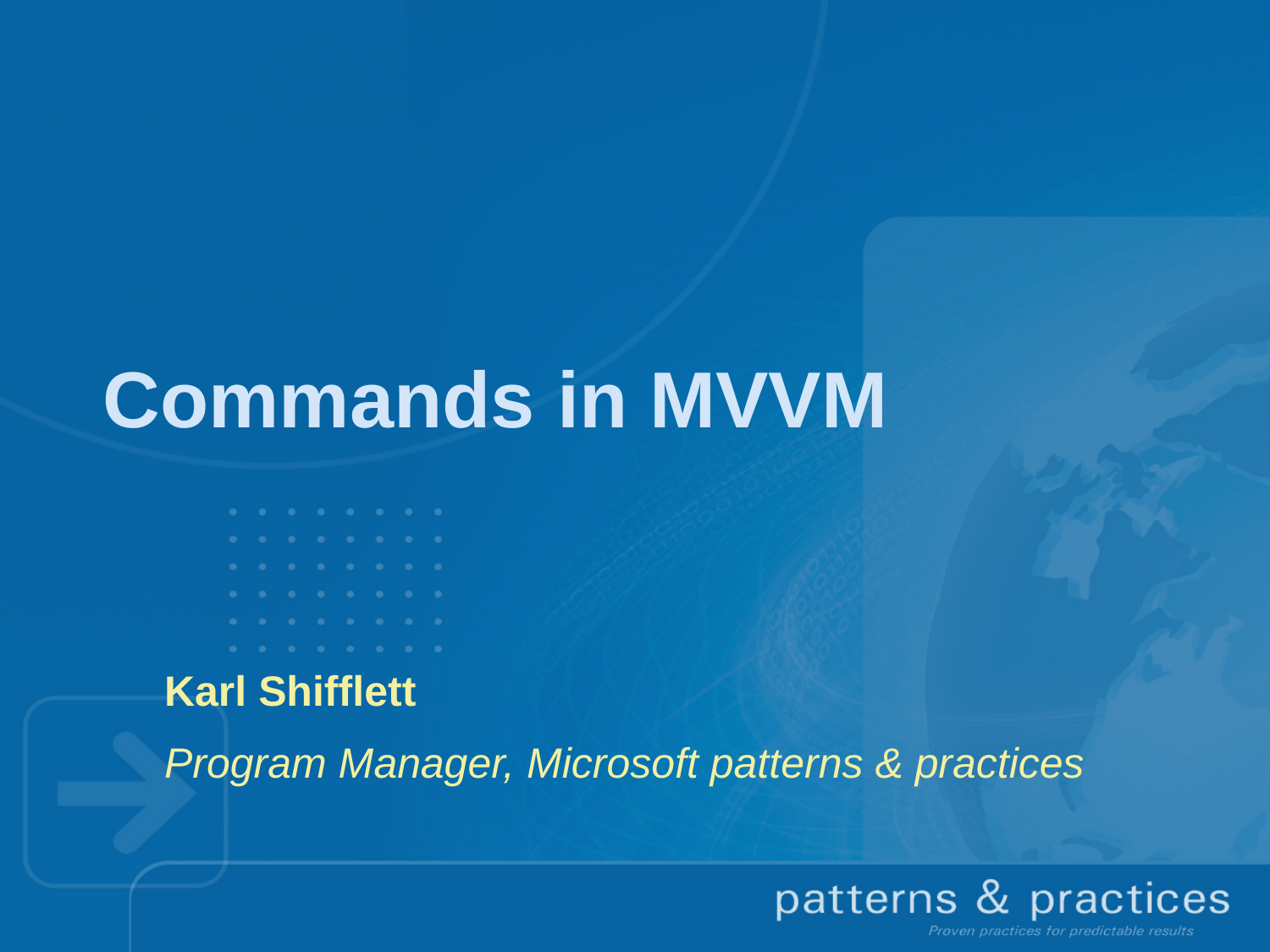

# Commands in MVVM
Karl Shifflett
Program Manager, Microsoft patterns & practices